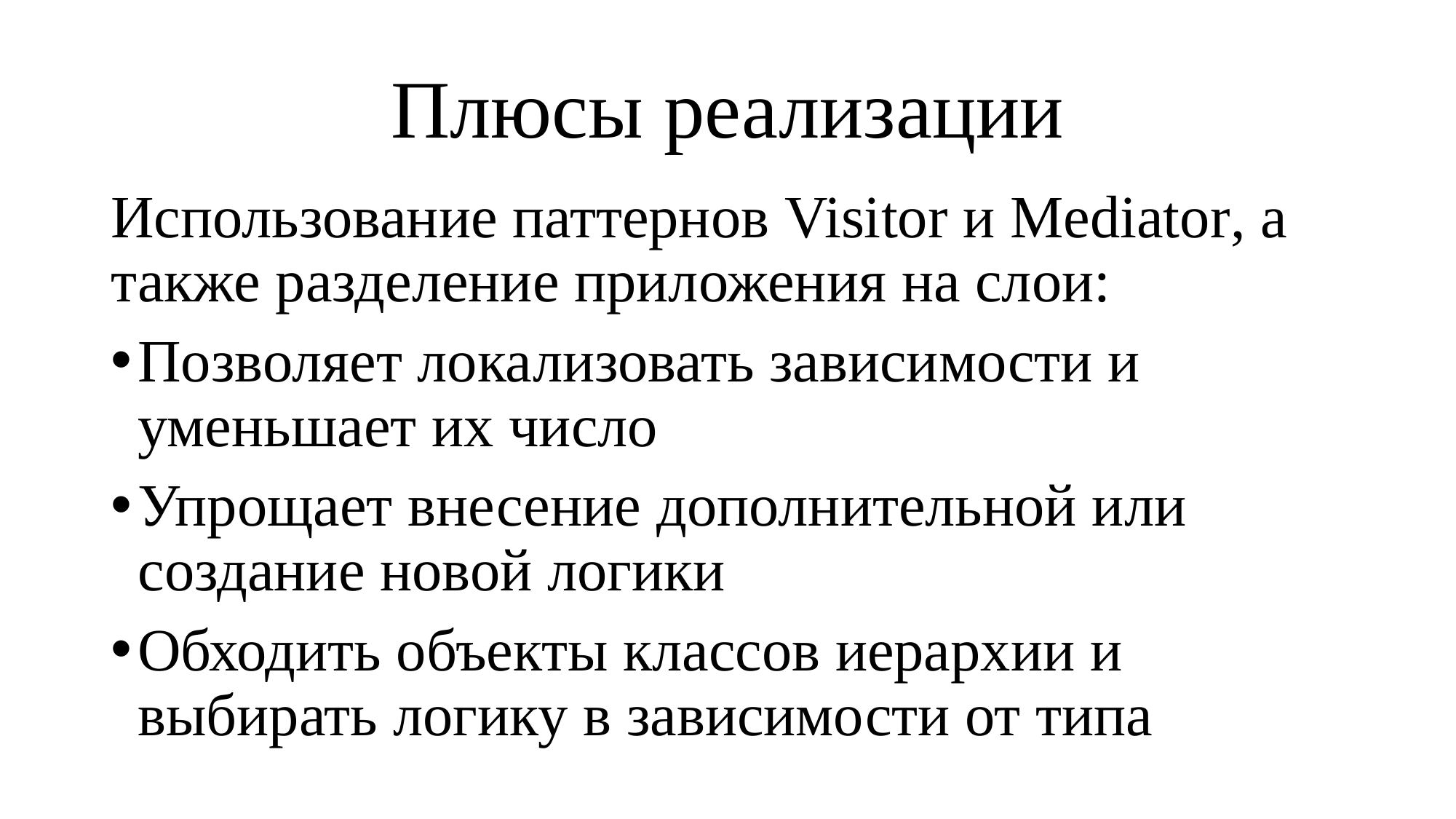

# Плюсы реализации
Использование паттернов Visitor и Mediator, а также разделение приложения на слои:
Позволяет локализовать зависимости и уменьшает их число
Упрощает внесение дополнительной или создание новой логики
Обходить объекты классов иерархии и выбирать логику в зависимости от типа